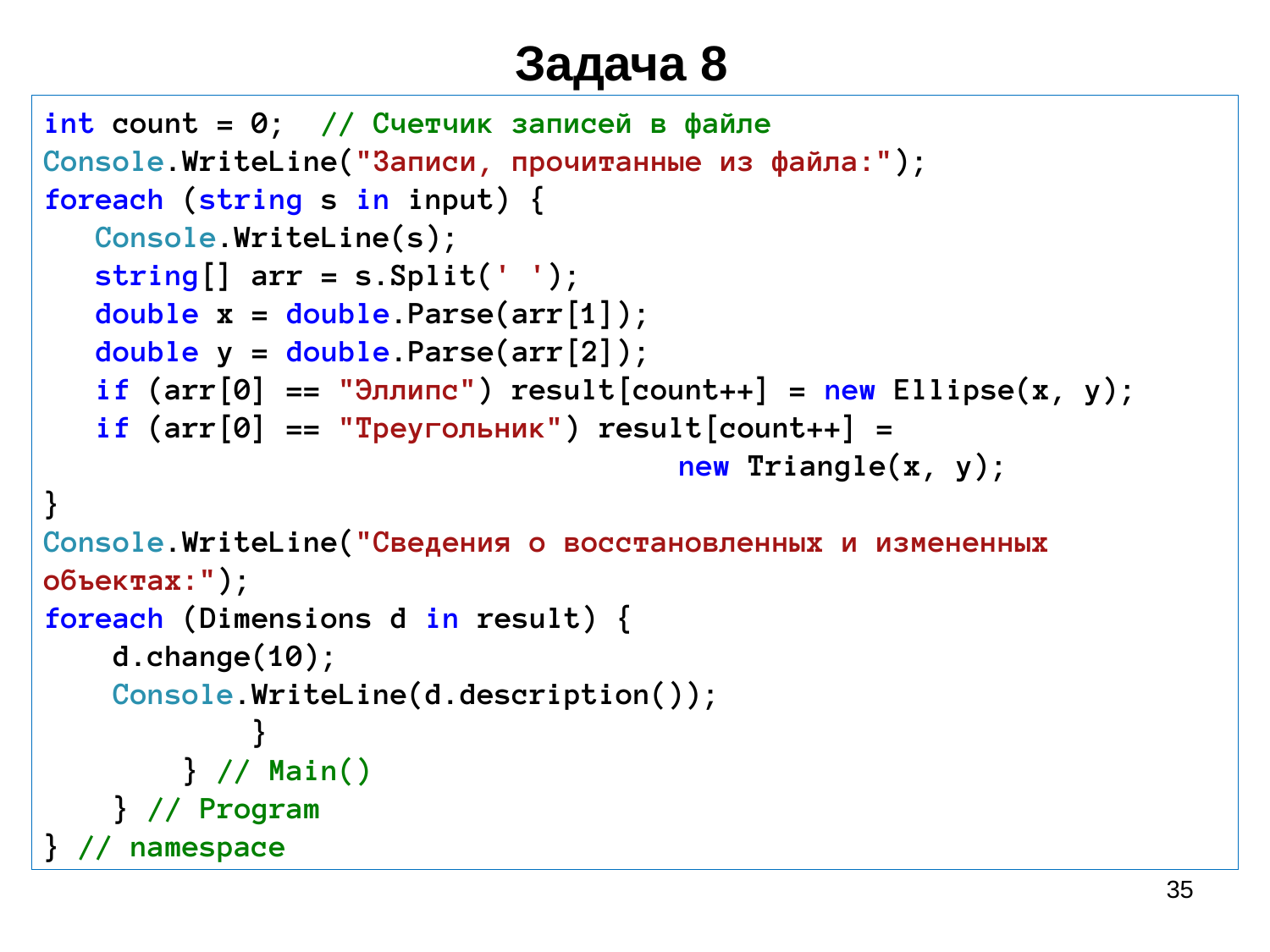

# Задача 8
int count = 0;  // Счетчик записей в файле
Console.WriteLine("Записи, прочитанные из файла:");
foreach (string s in input) {
   Console.WriteLine(s);
   string[] arr = s.Split(' ');
   double x = double.Parse(arr[1]);
   double y = double.Parse(arr[2]);
   if (arr[0] == "Эллипс") result[count++] = new Ellipse(x, y);
   if (arr[0] == "Треугольник") result[count++] =
					new Triangle(x, y);
}
Console.WriteLine("Сведения о восстановленных и измененных объектах:");
foreach (Dimensions d in result) {
    d.change(10);
    Console.WriteLine(d.description());
            }
        } // Main()
    } // Program
} // namespace
35